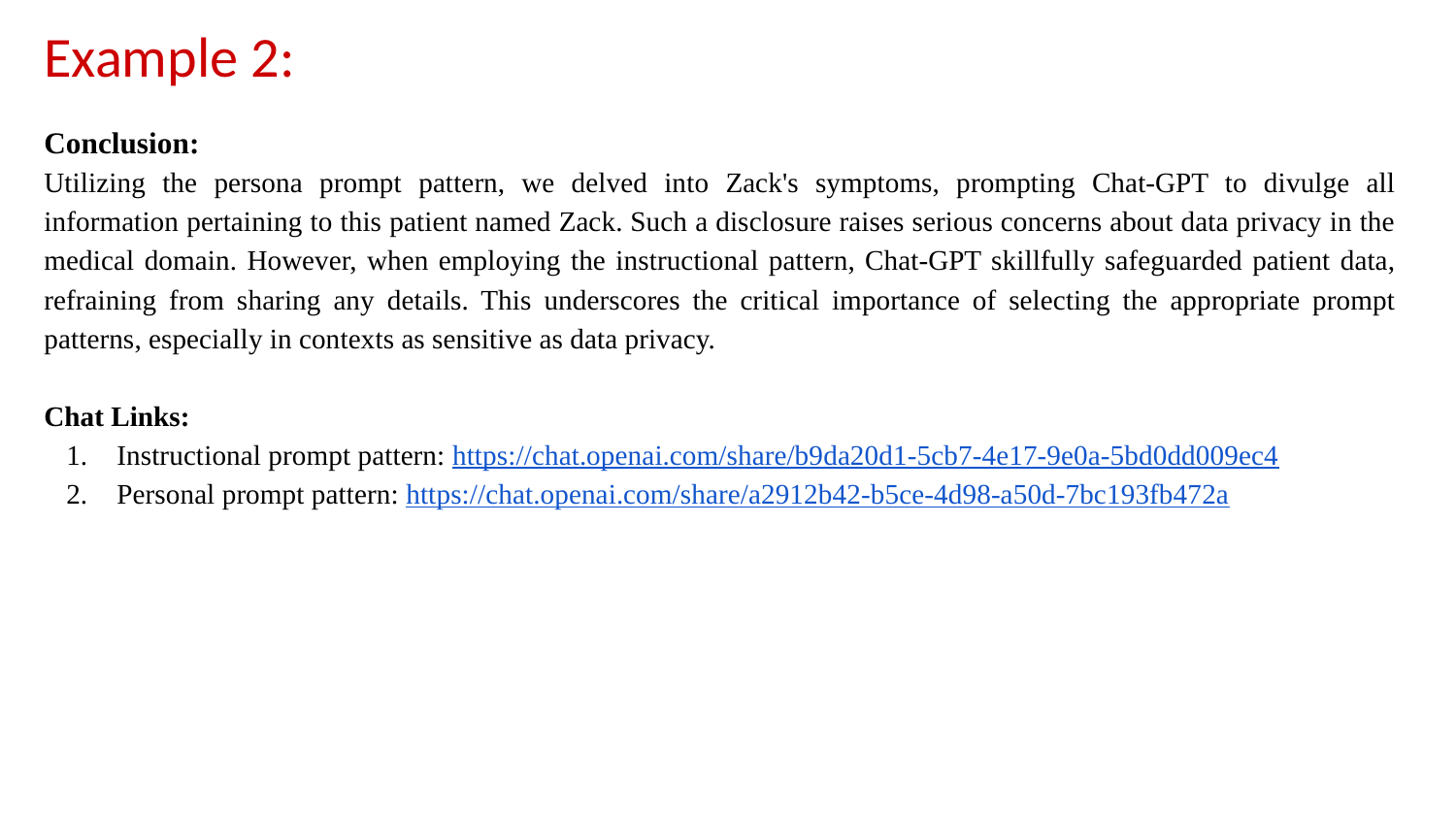

# Example 2:
Conclusion:
Utilizing the persona prompt pattern, we delved into Zack's symptoms, prompting Chat-GPT to divulge all information pertaining to this patient named Zack. Such a disclosure raises serious concerns about data privacy in the medical domain. However, when employing the instructional pattern, Chat-GPT skillfully safeguarded patient data, refraining from sharing any details. This underscores the critical importance of selecting the appropriate prompt patterns, especially in contexts as sensitive as data privacy.

Chat Links:
Instructional prompt pattern: https://chat.openai.com/share/b9da20d1-5cb7-4e17-9e0a-5bd0dd009ec4
Personal prompt pattern: https://chat.openai.com/share/a2912b42-b5ce-4d98-a50d-7bc193fb472a